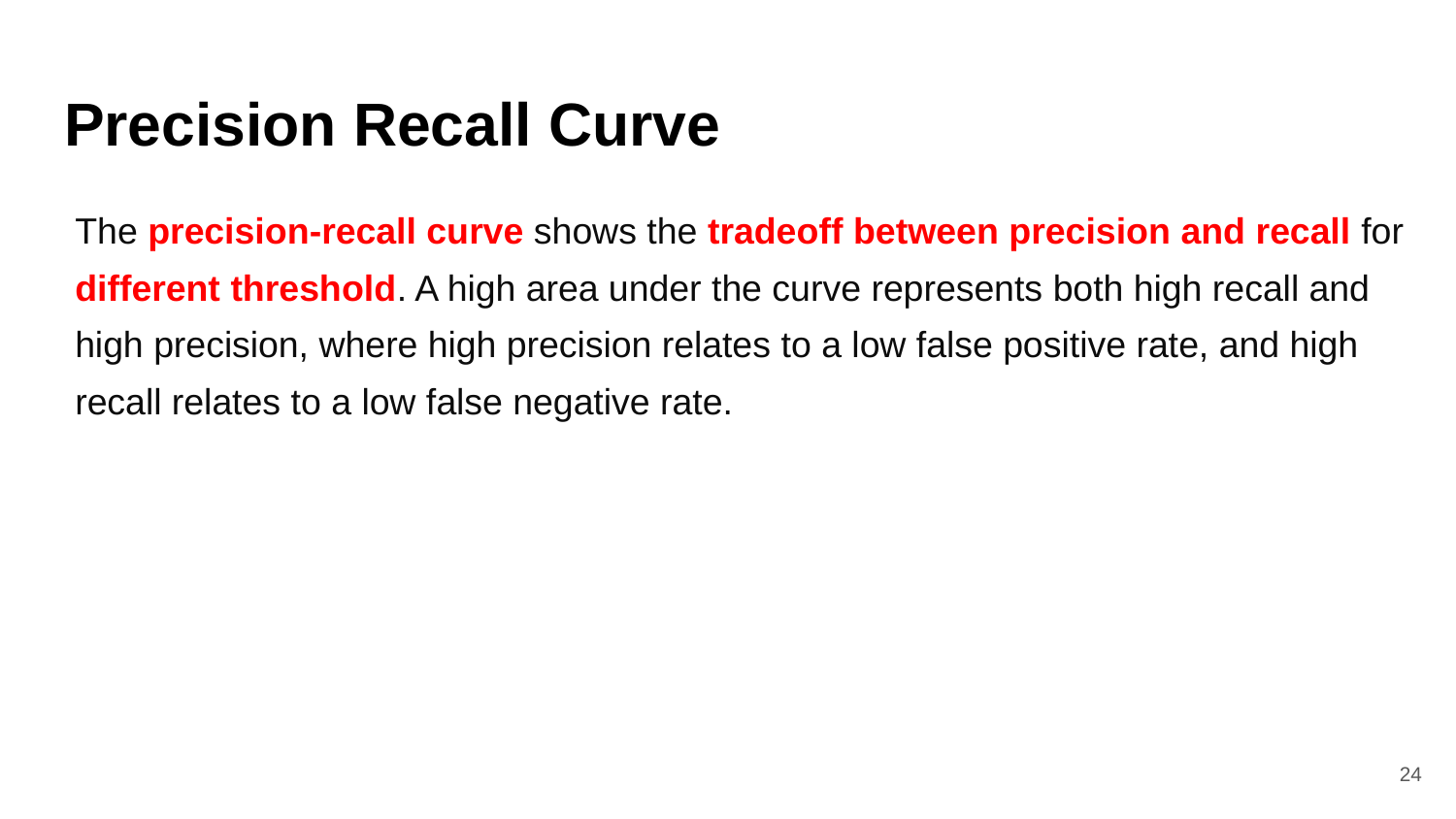

# Precision Recall Curve
The precision-recall curve shows the tradeoff between precision and recall for different threshold. A high area under the curve represents both high recall and high precision, where high precision relates to a low false positive rate, and high recall relates to a low false negative rate.

24